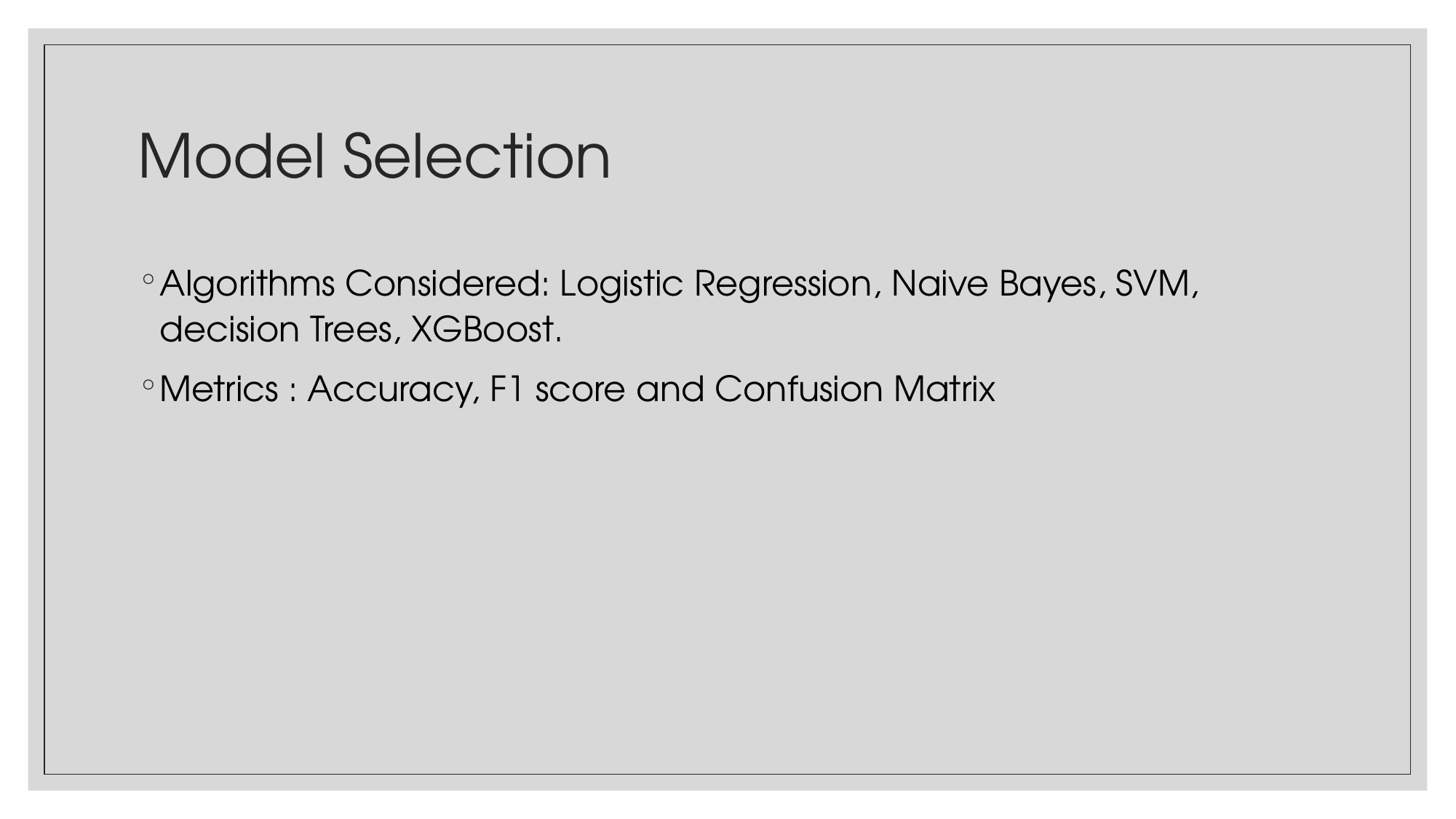

# Model Selection
Algorithms Considered: Logistic Regression, Naive Bayes, SVM, decision Trees, XGBoost.
Metrics : Accuracy, F1 score and Confusion Matrix